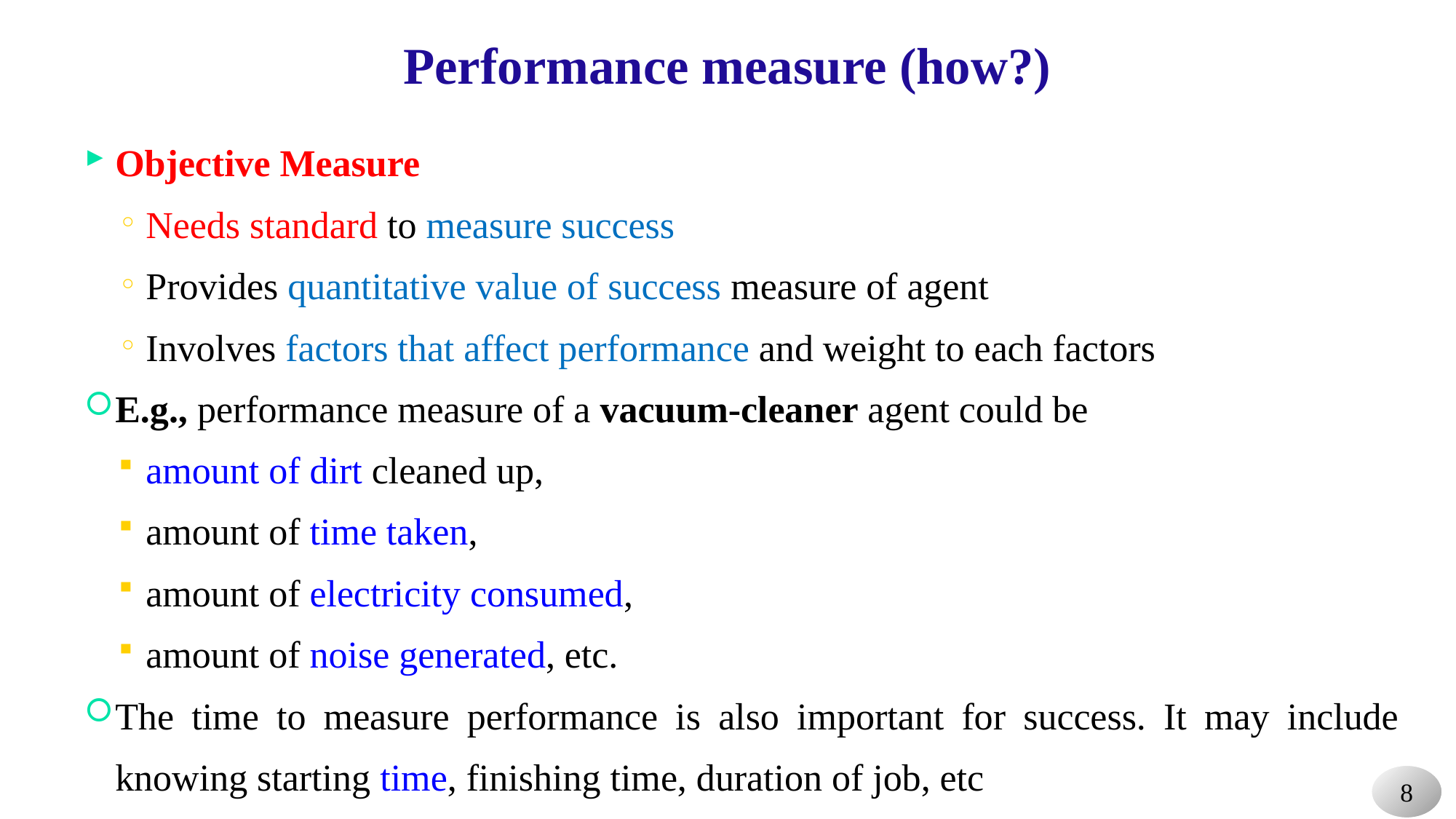

# Performance measure (how?)
Objective Measure
Needs standard to measure success
Provides quantitative value of success measure of agent
Involves factors that affect performance and weight to each factors
E.g., performance measure of a vacuum-cleaner agent could be
amount of dirt cleaned up,
amount of time taken,
amount of electricity consumed,
amount of noise generated, etc.
The time to measure performance is also important for success. It may include knowing starting time, finishing time, duration of job, etc